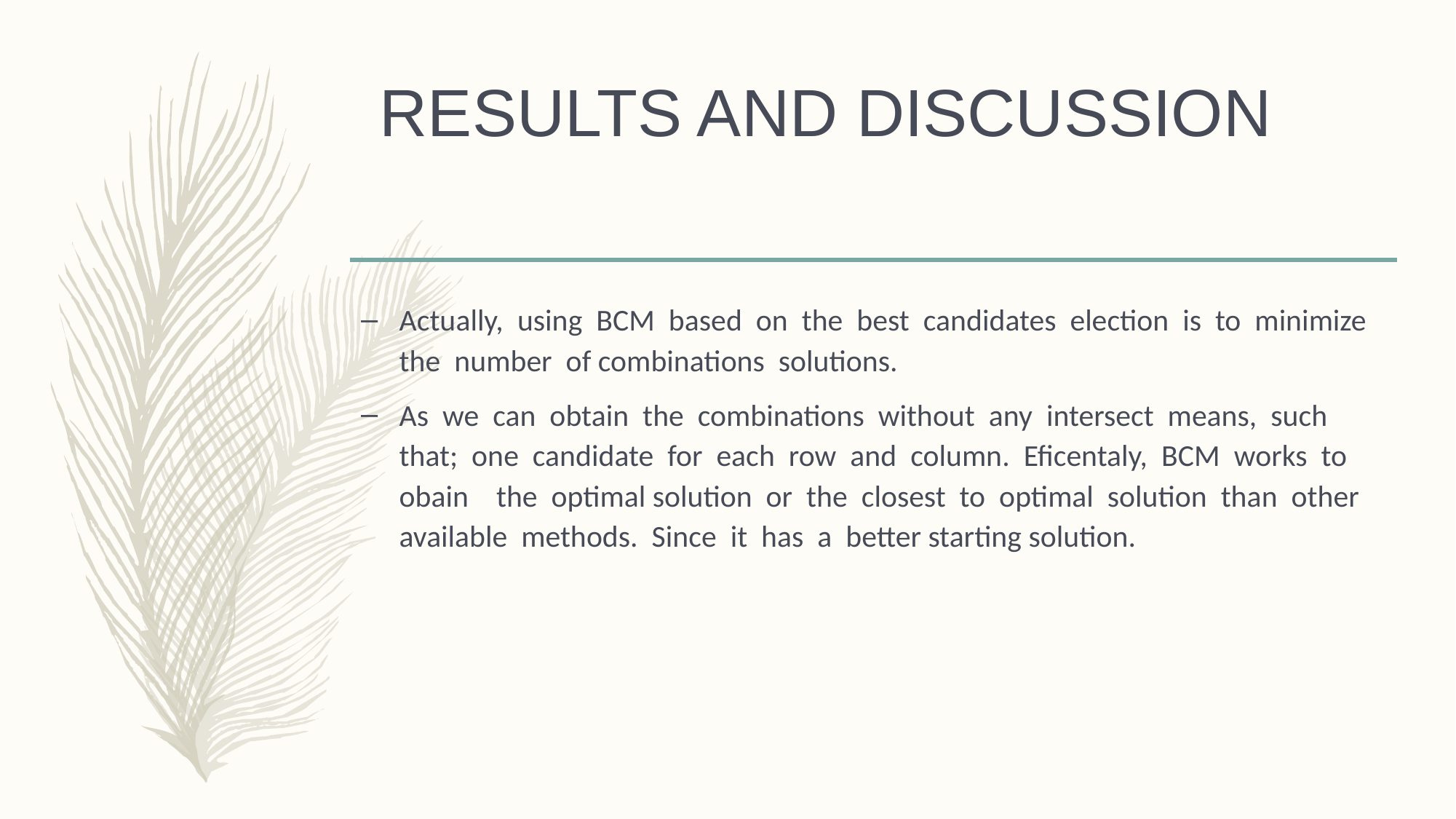

# RESULTS AND DISCUSSION
Actually,  using  BCM  based  on  the  best  candidates  election  is  to  minimize  the  number  of combinations  solutions.
As  we  can  obtain  the  combinations  without  any  intersect  means,  such that;  one  candidate  for  each  row  and  column.  Eficentaly,  BCM  works  to  obain    the  optimal solution  or  the  closest  to  optimal  solution  than  other  available  methods.  Since  it  has  a  better starting solution.